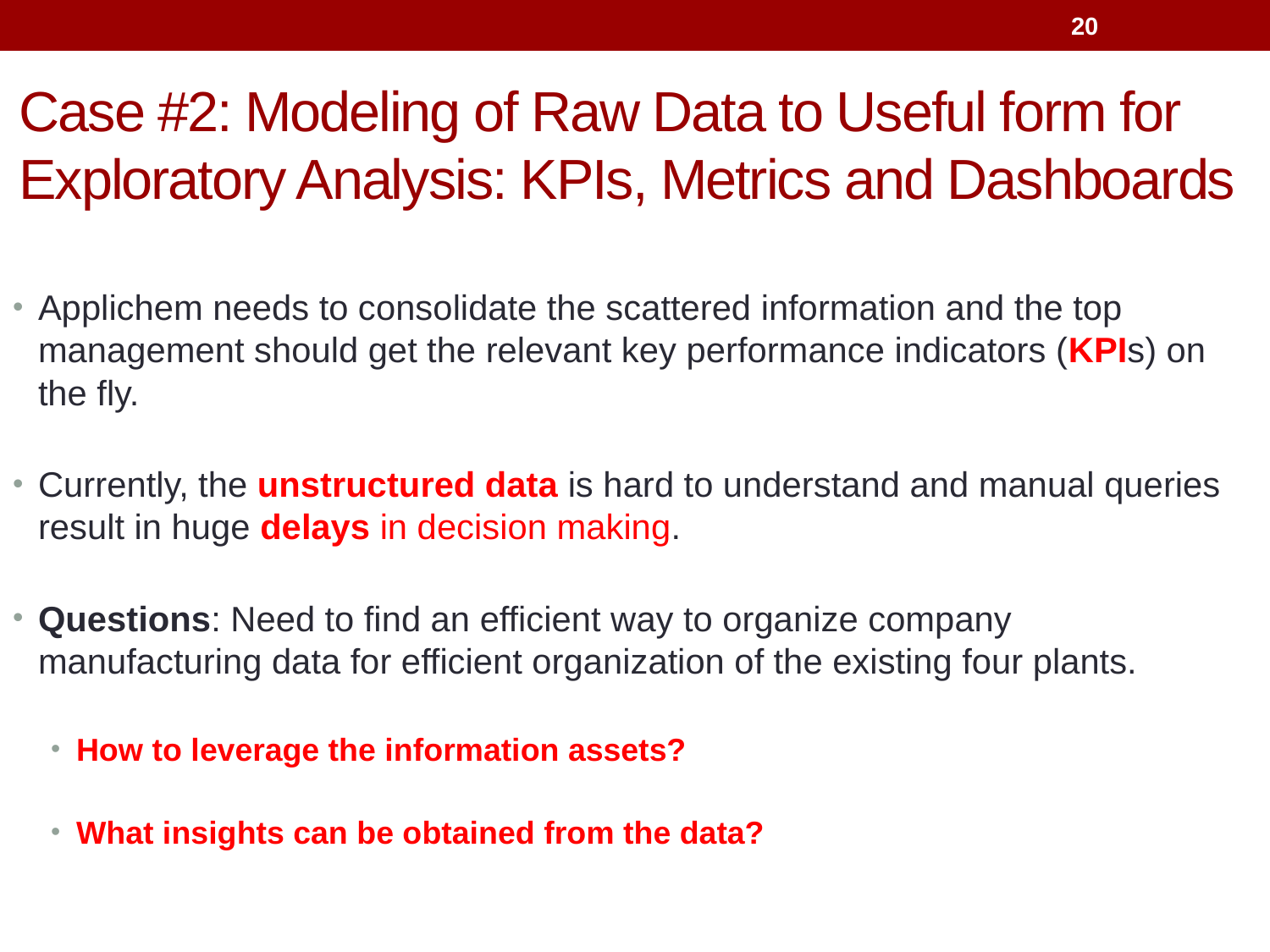

20
# Case #2: Modeling of Raw Data to Useful form for Exploratory Analysis: KPIs, Metrics and Dashboards
Applichem needs to consolidate the scattered information and the top management should get the relevant key performance indicators (KPIs) on the fly.
Currently, the unstructured data is hard to understand and manual queries result in huge delays in decision making.
Questions: Need to find an efficient way to organize company manufacturing data for efficient organization of the existing four plants.
How to leverage the information assets?
What insights can be obtained from the data?